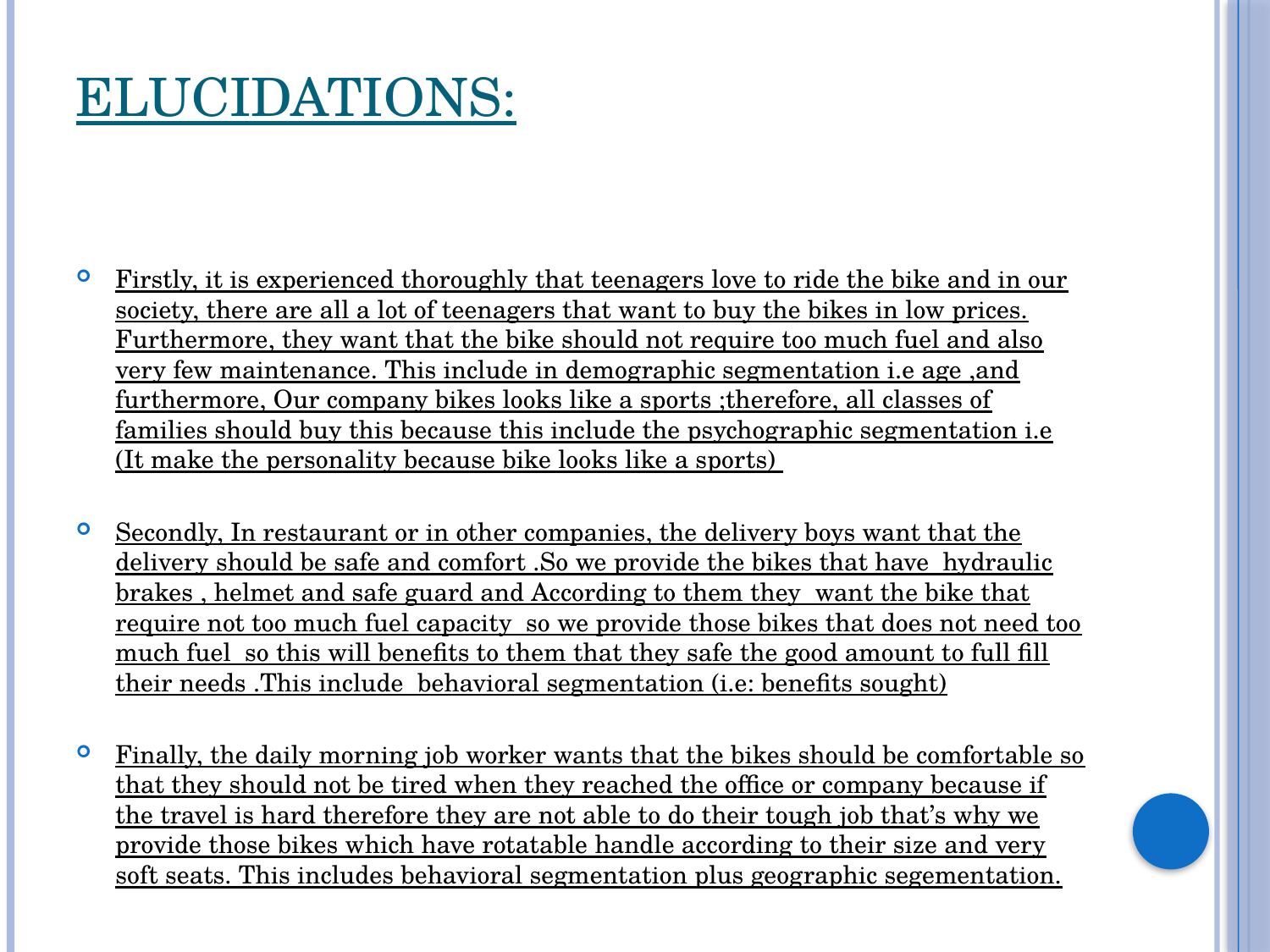

# Elucidations:

Firstly, it is experienced thoroughly that teenagers love to ride the bike and in our society, there are all a lot of teenagers that want to buy the bikes in low prices. Furthermore, they want that the bike should not require too much fuel and also very few maintenance. This include in demographic segmentation i.e age ,and furthermore, Our company bikes looks like a sports ;therefore, all classes of families should buy this because this include the psychographic segmentation i.e (It make the personality because bike looks like a sports)

Secondly, In restaurant or in other companies, the delivery boys want that the delivery should be safe and comfort .So we provide the bikes that have  hydraulic brakes , helmet and safe guard and According to them they  want the bike that require not too much fuel capacity  so we provide those bikes that does not need too much fuel  so this will benefits to them that they safe the good amount to full fill their needs .This include  behavioral segmentation (i.e: benefits sought)

Finally, the daily morning job worker wants that the bikes should be comfortable so that they should not be tired when they reached the office or company because if the travel is hard therefore they are not able to do their tough job that’s why we provide those bikes which have rotatable handle according to their size and very soft seats. This includes behavioral segmentation plus geographic segementation.